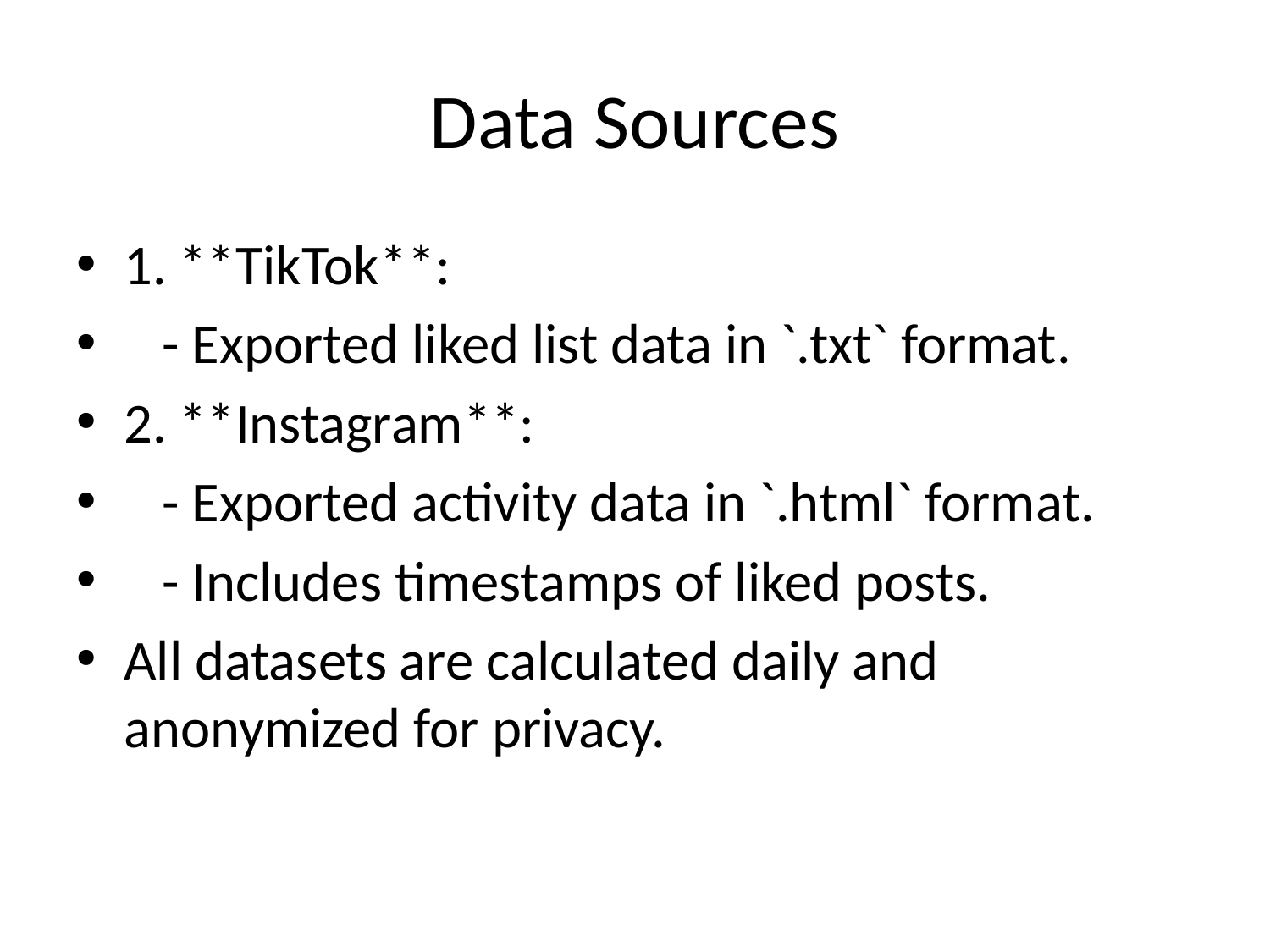

# Data Sources
1. **TikTok**:
   - Exported liked list data in `.txt` format.
2. **Instagram**:
   - Exported activity data in `.html` format.
   - Includes timestamps of liked posts.
All datasets are calculated daily and anonymized for privacy.